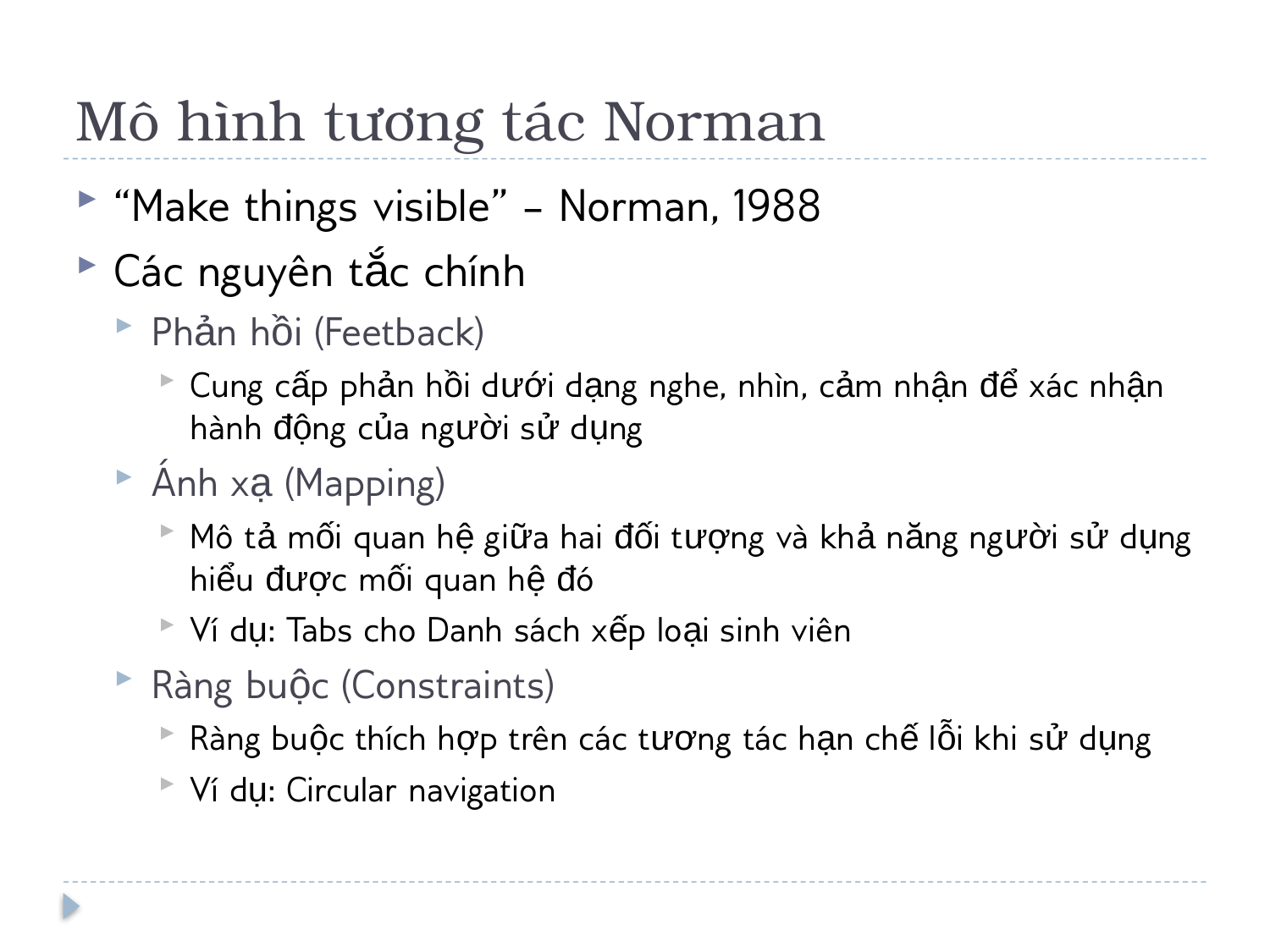

# Mô hình tương tác Norman
“Make things visible” – Norman, 1988
Các nguyên tắc chính
Phản hồi (Feetback)
Cung cấp phản hồi dưới dạng nghe, nhìn, cảm nhận để xác nhận hành động của người sử dụng
Ánh xạ (Mapping)
Mô tả mối quan hệ giữa hai đối tượng và khả năng người sử dụng hiểu được mối quan hệ đó
Ví dụ: Tabs cho Danh sách xếp loại sinh viên
Ràng buộc (Constraints)
Ràng buộc thích hợp trên các tương tác hạn chế lỗi khi sử dụng
Ví dụ: Circular navigation